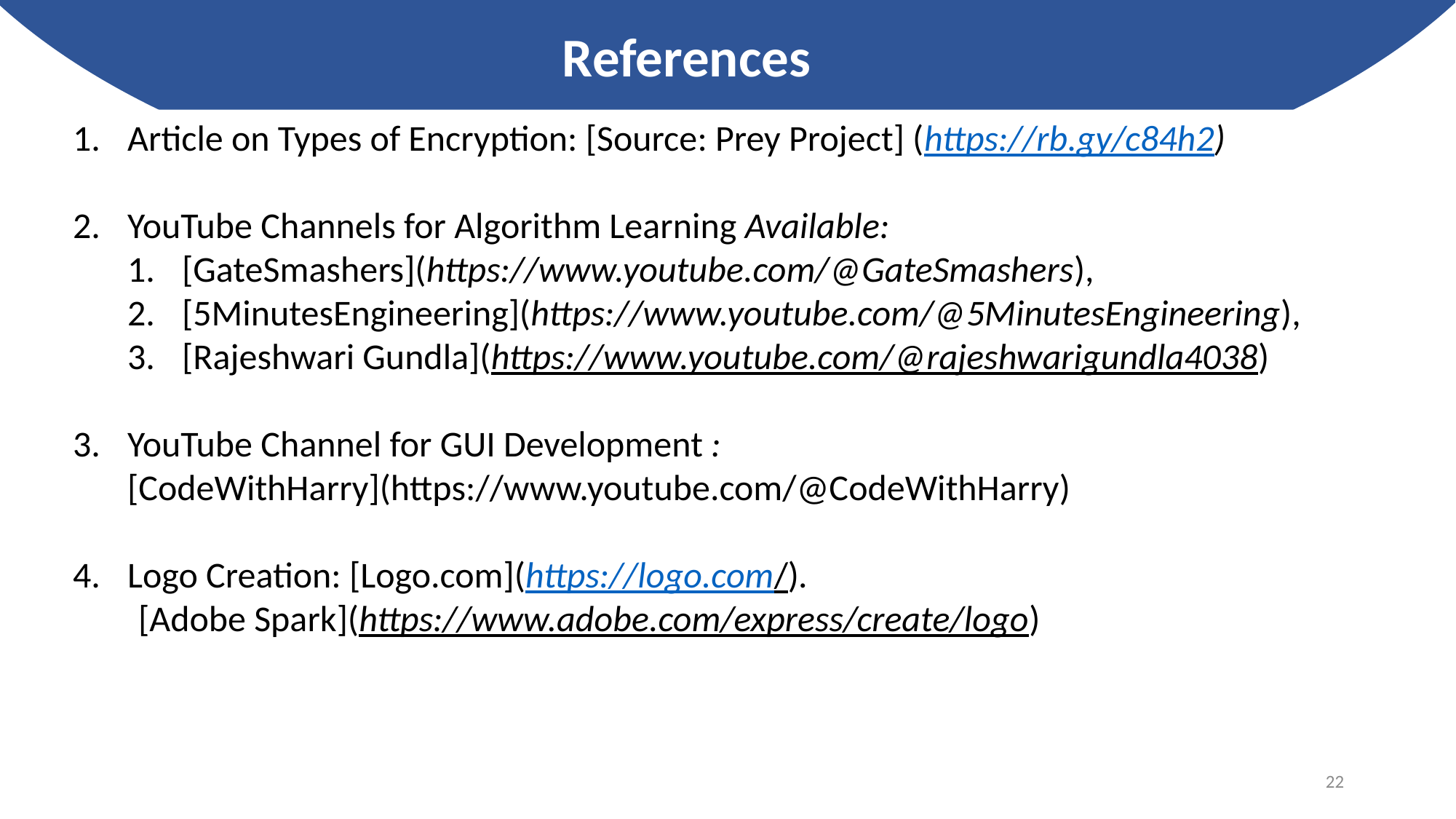

References

Article on Types of Encryption: [Source: Prey Project] (https://rb.gy/c84h2)

YouTube Channels for Algorithm Learning Available:
[GateSmashers](https://www.youtube.com/@GateSmashers),
[5MinutesEngineering](https://www.youtube.com/@5MinutesEngineering),
[Rajeshwari Gundla](https://www.youtube.com/@rajeshwarigundla4038)

YouTube Channel for GUI Development : [CodeWithHarry](https://www.youtube.com/@CodeWithHarry)

Logo Creation: [Logo.com](https://logo.com/).
        [Adobe Spark](https://www.adobe.com/express/create/logo)

22